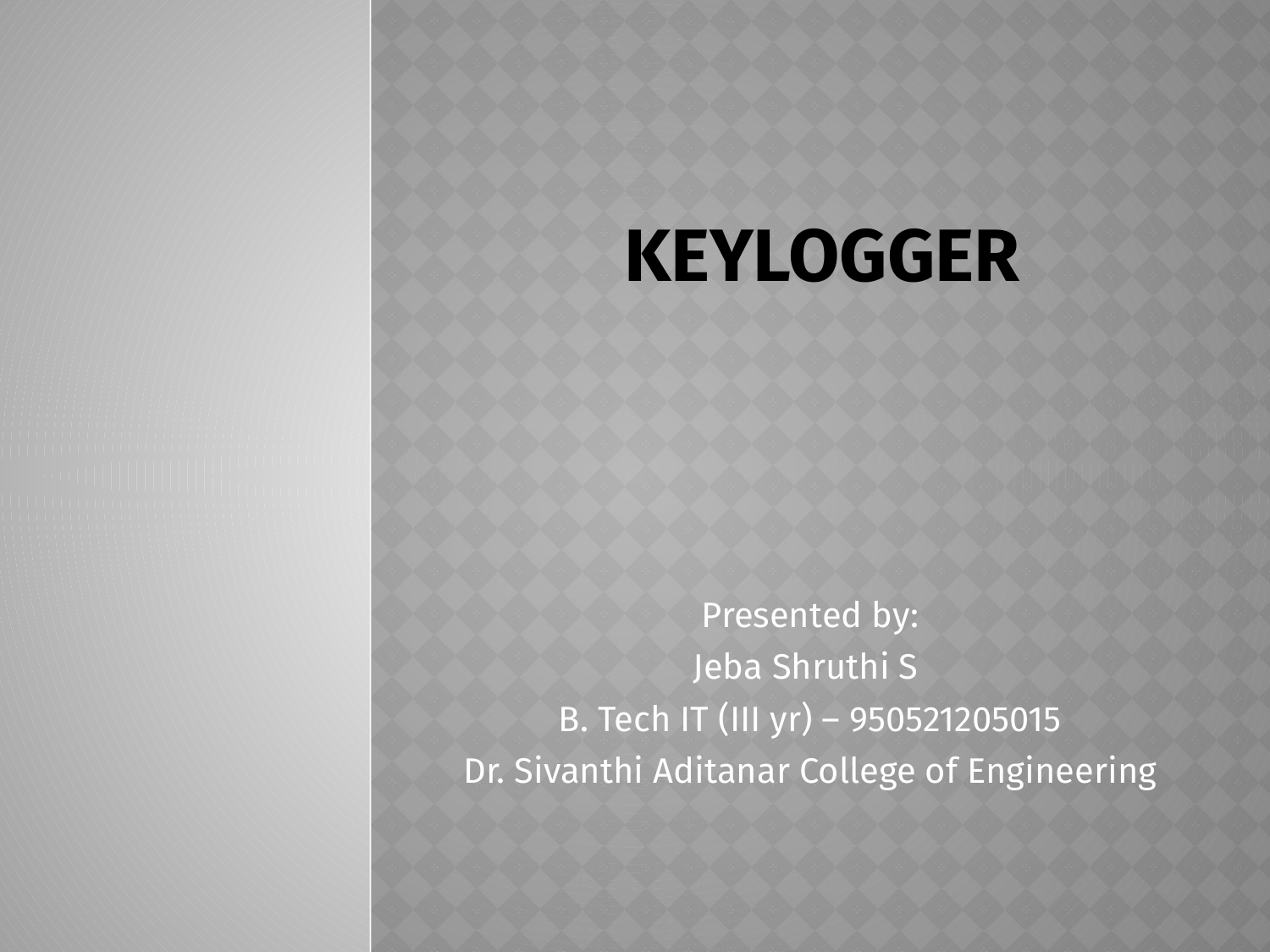

# KEYLOGGER
Presented by:
Jeba Shruthi S
B. Tech IT (III yr) – 950521205015
Dr. Sivanthi Aditanar College of Engineering